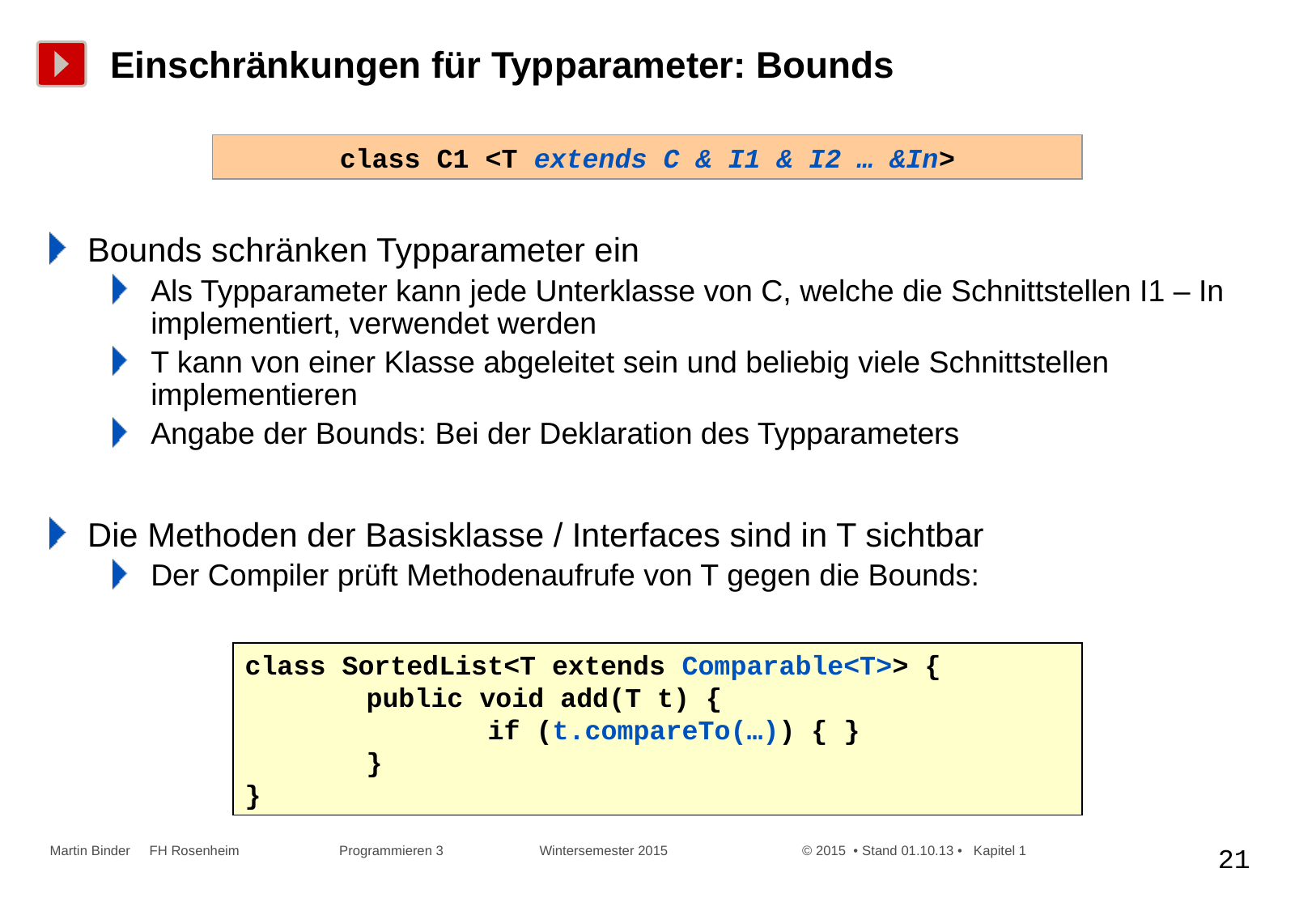

# Einschränkungen für Typparameter: Bounds
class C1 <T extends C & I1 & I2 … &In>
Bounds schränken Typparameter ein
Als Typparameter kann jede Unterklasse von C, welche die Schnittstellen I1 – In implementiert, verwendet werden
T kann von einer Klasse abgeleitet sein und beliebig viele Schnittstellen implementieren
Angabe der Bounds: Bei der Deklaration des Typparameters
Die Methoden der Basisklasse / Interfaces sind in T sichtbar
Der Compiler prüft Methodenaufrufe von T gegen die Bounds:

class SortedList<T extends Comparable<T>> {
	public void add(T t) {
		if (t.compareTo(…)) { }
	}
}
Martin Binder     FH Rosenheim                          Programmieren 3                         Wintersemester 2015                                   © 2015  • Stand 01.10.13 •   Kapitel 1